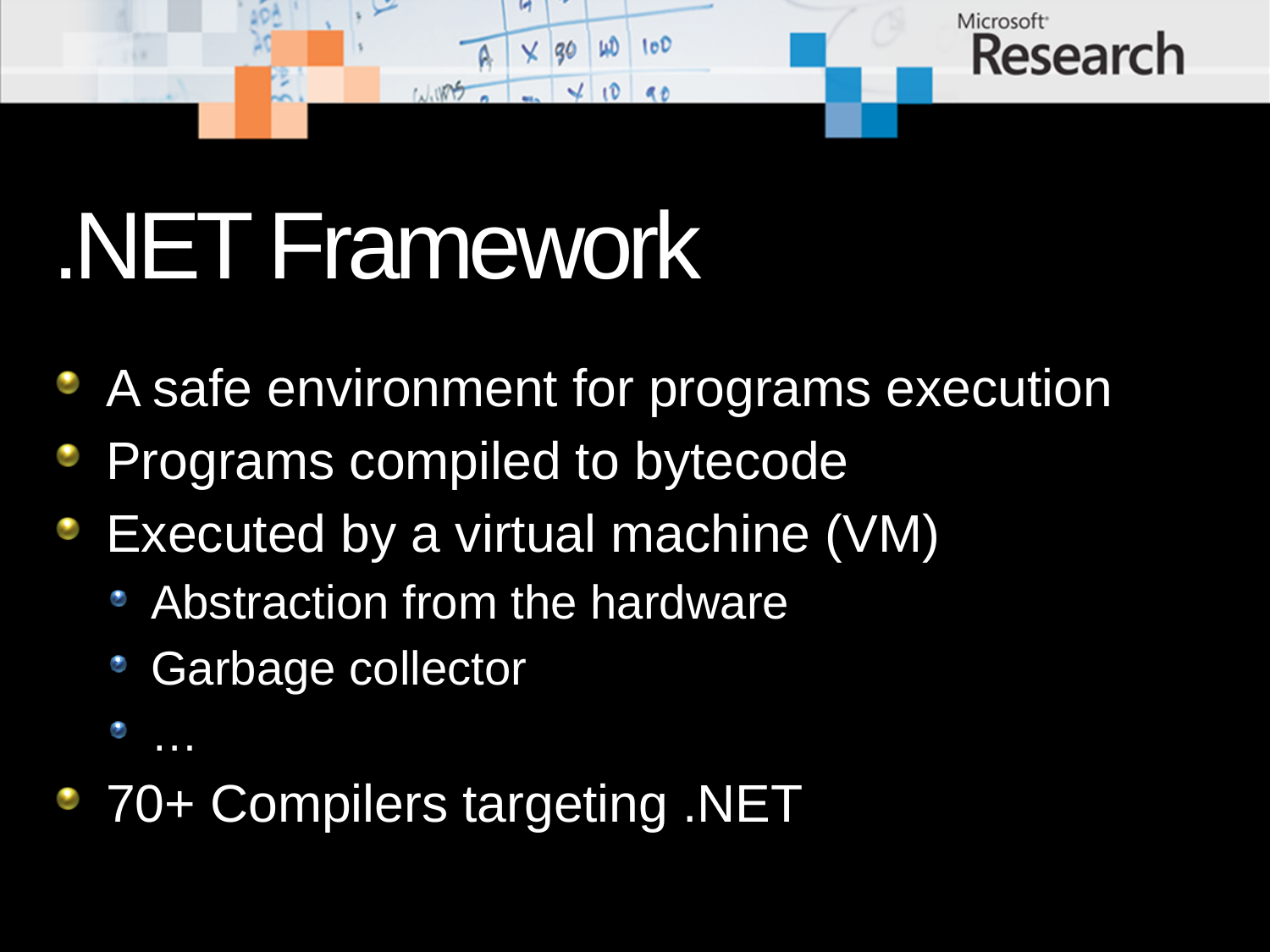

# .NET Framework
A safe environment for programs execution
Programs compiled to bytecode
Executed by a virtual machine (VM)
Abstraction from the hardware
Garbage collector
…
70+ Compilers targeting .NET